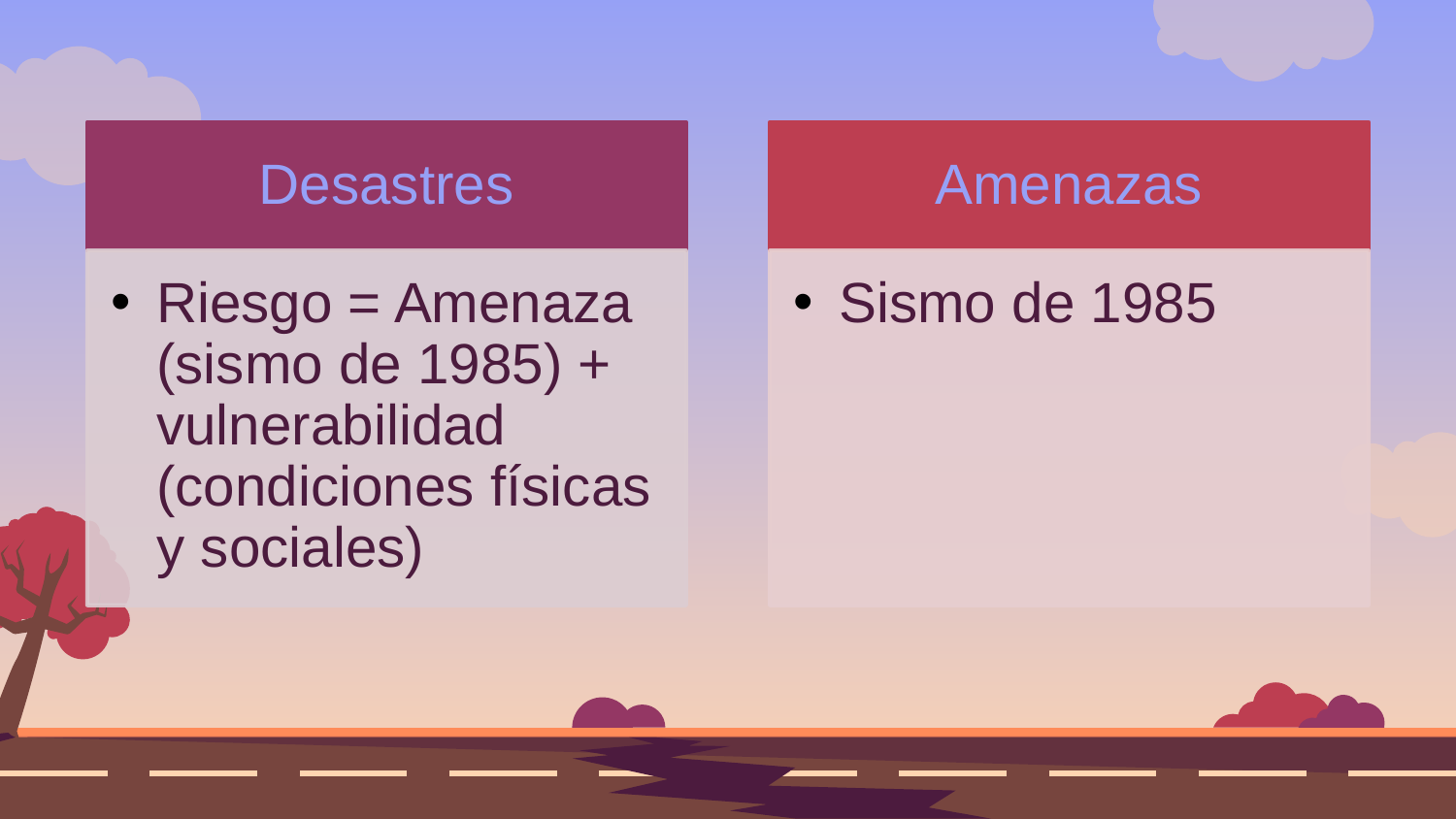

Desastres
Riesgo = Amenaza (sismo de 1985) + vulnerabilidad (condiciones físicas y sociales)
Amenazas
Sismo de 1985